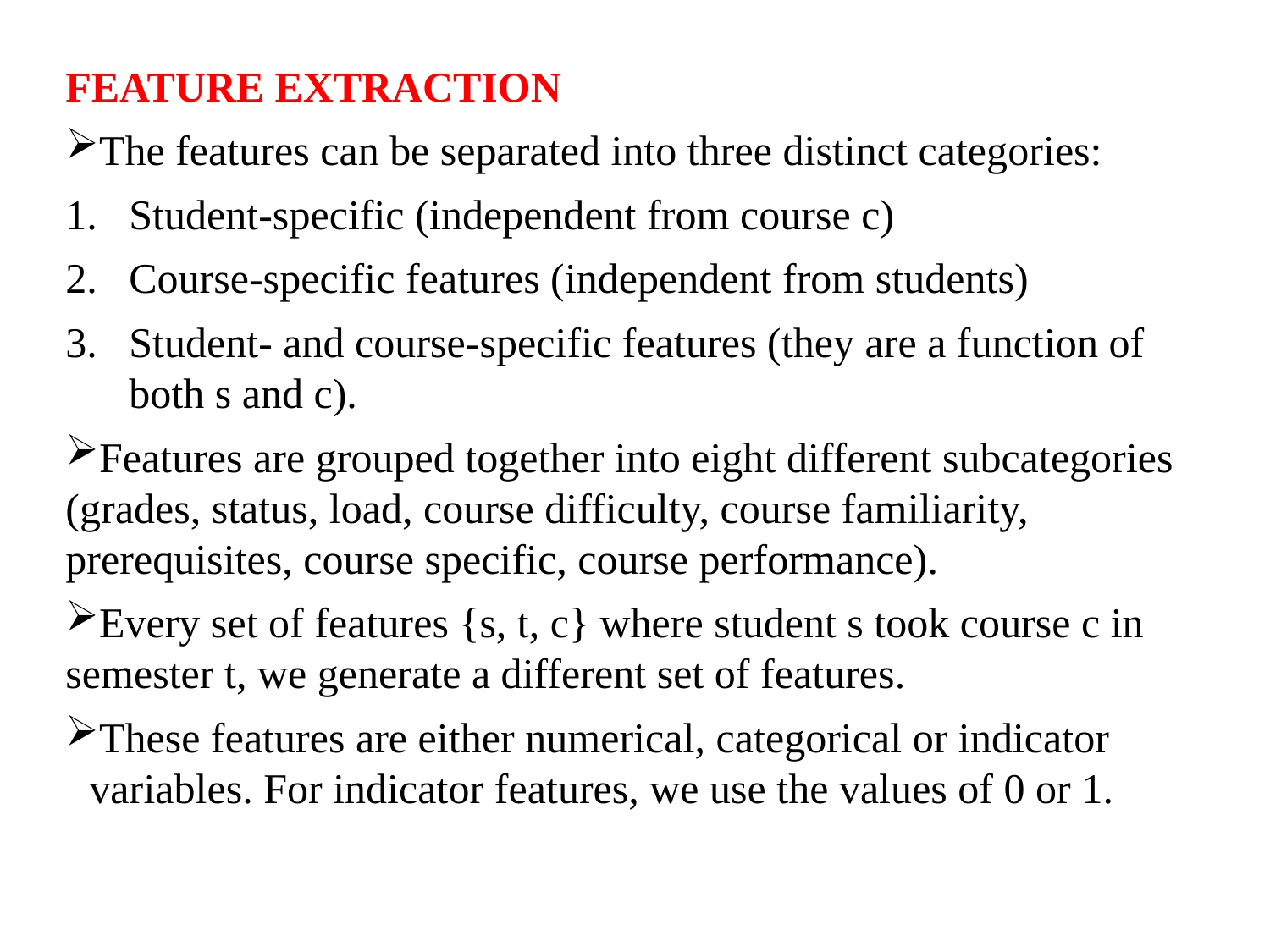

FEATURE EXTRACTION
The features can be separated into three distinct categories:
Student-specific (independent from course c)
Course-specific features (independent from students)
Student- and course-specific features (they are a function of both s and c).
Features are grouped together into eight different subcategories (grades, status, load, course difficulty, course familiarity, prerequisites, course specific, course performance).
Every set of features {s, t, c} where student s took course c in semester t, we generate a different set of features.
These features are either numerical, categorical or indicator variables. For indicator features, we use the values of 0 or 1.